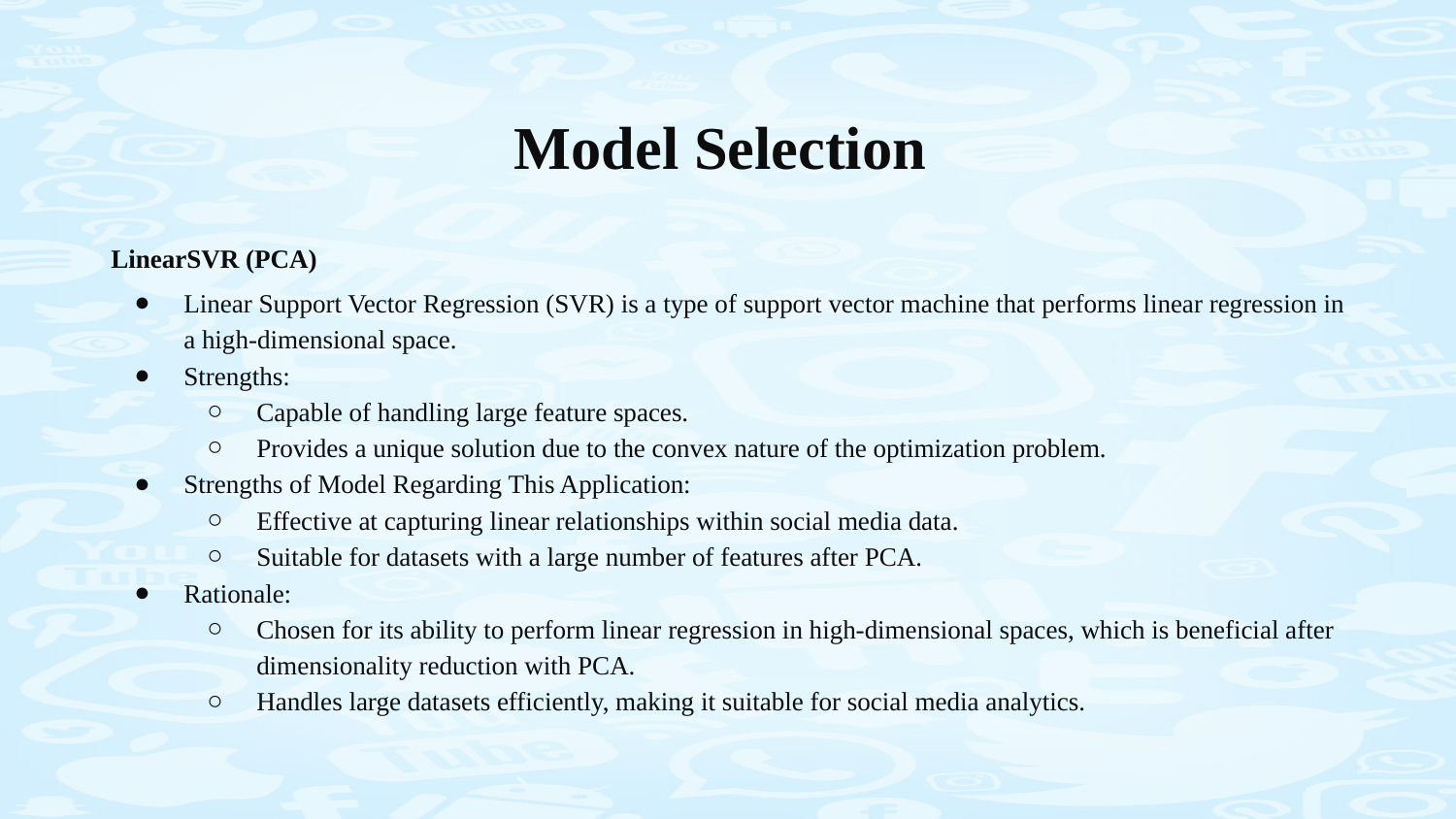

# Model Selection

LinearSVR (PCA)
Linear Support Vector Regression (SVR) is a type of support vector machine that performs linear regression in a high-dimensional space.
Strengths:
Capable of handling large feature spaces.
Provides a unique solution due to the convex nature of the optimization problem.
Strengths of Model Regarding This Application:
Effective at capturing linear relationships within social media data.
Suitable for datasets with a large number of features after PCA.
Rationale:
Chosen for its ability to perform linear regression in high-dimensional spaces, which is beneficial after dimensionality reduction with PCA.
Handles large datasets efficiently, making it suitable for social media analytics.